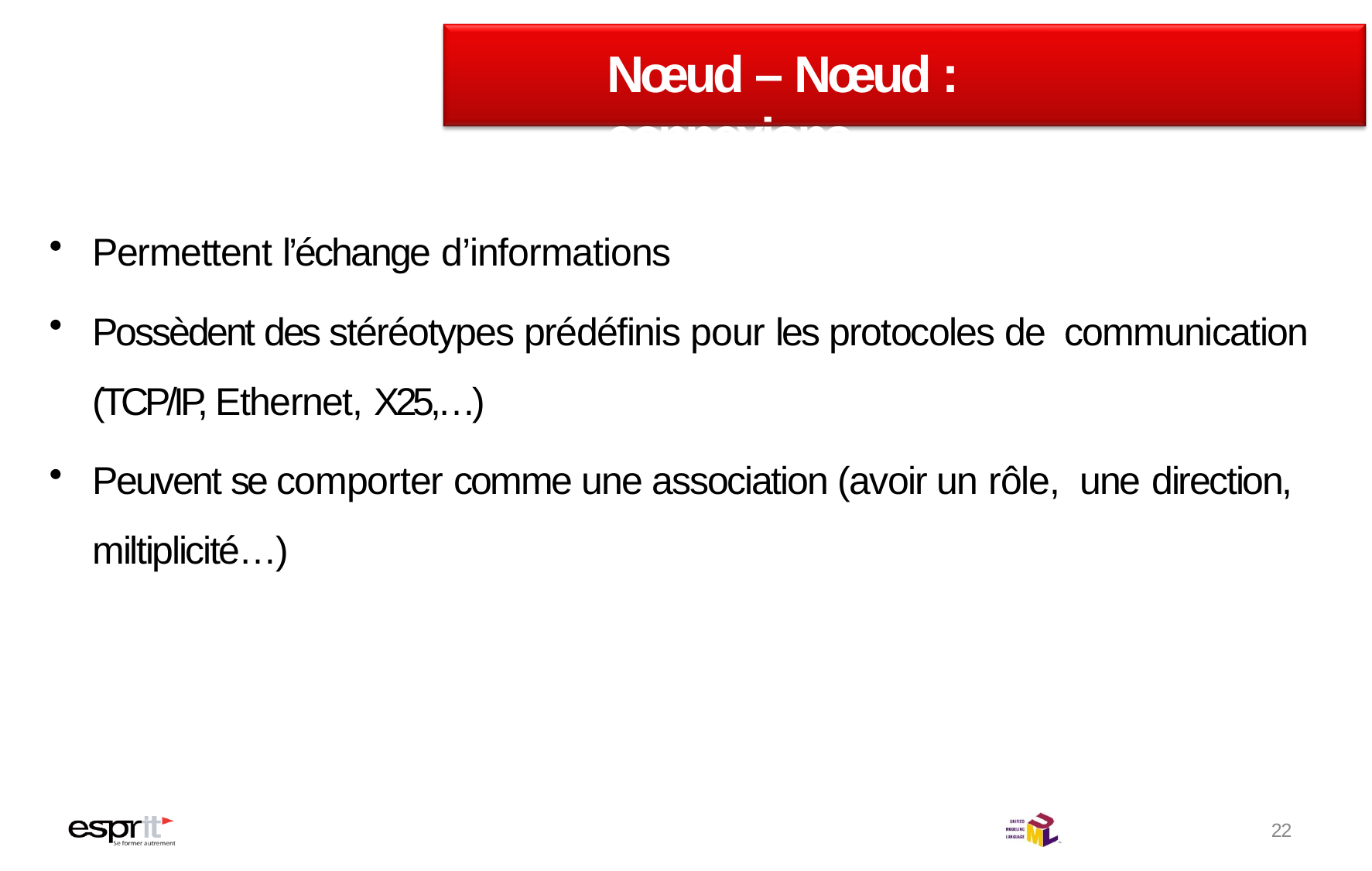

# Nœud – Nœud : connexions
Permettent l’échange d’informations
Possèdent des stéréotypes prédéfinis pour les protocoles de  communication (TCP/IP, Ethernet, X25,…)
Peuvent se comporter comme une association (avoir un rôle,  une direction, miltiplicité…)

22